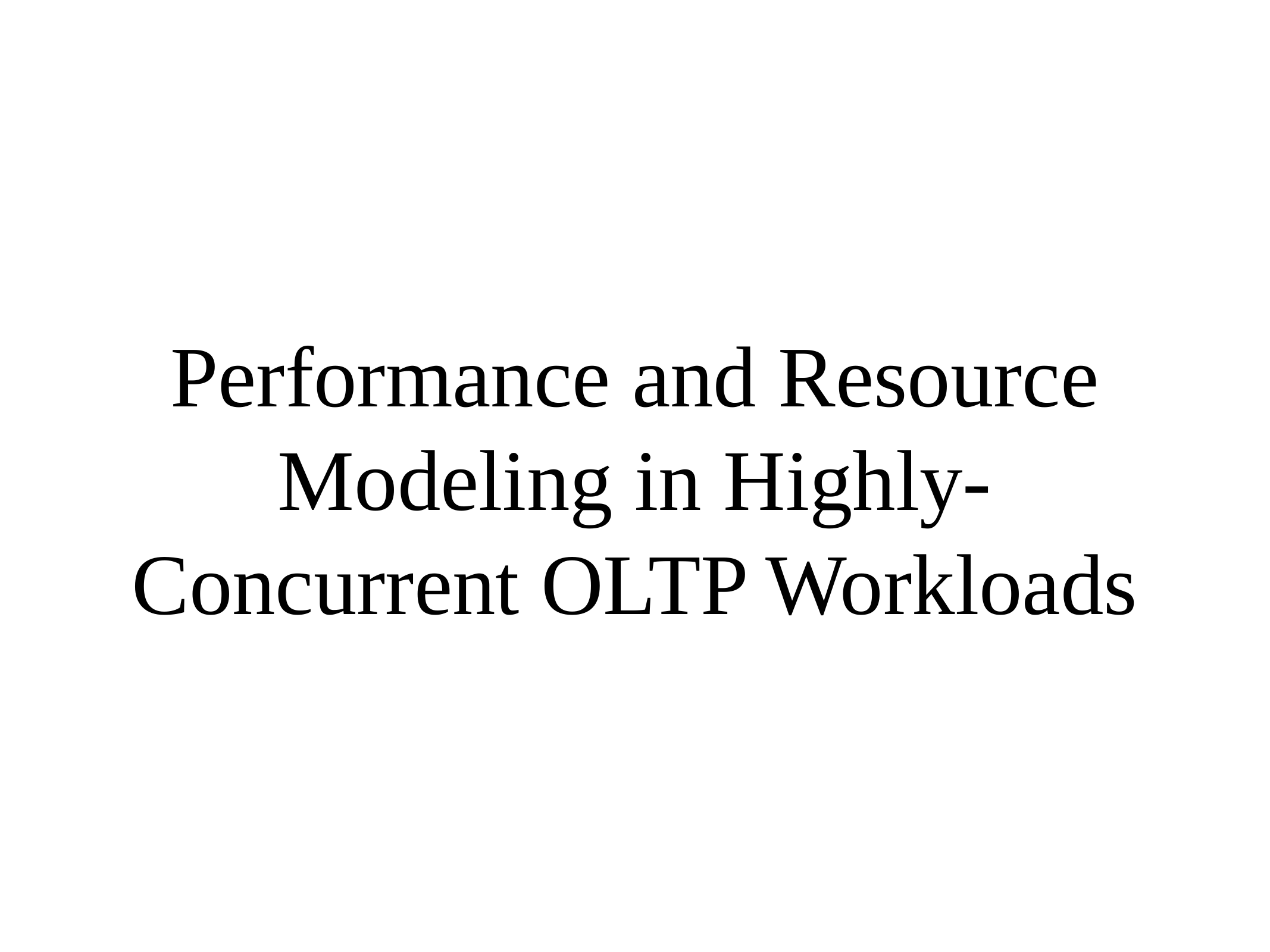

# Performance and Resource Modeling in Highly-Concurrent OLTP Workloads